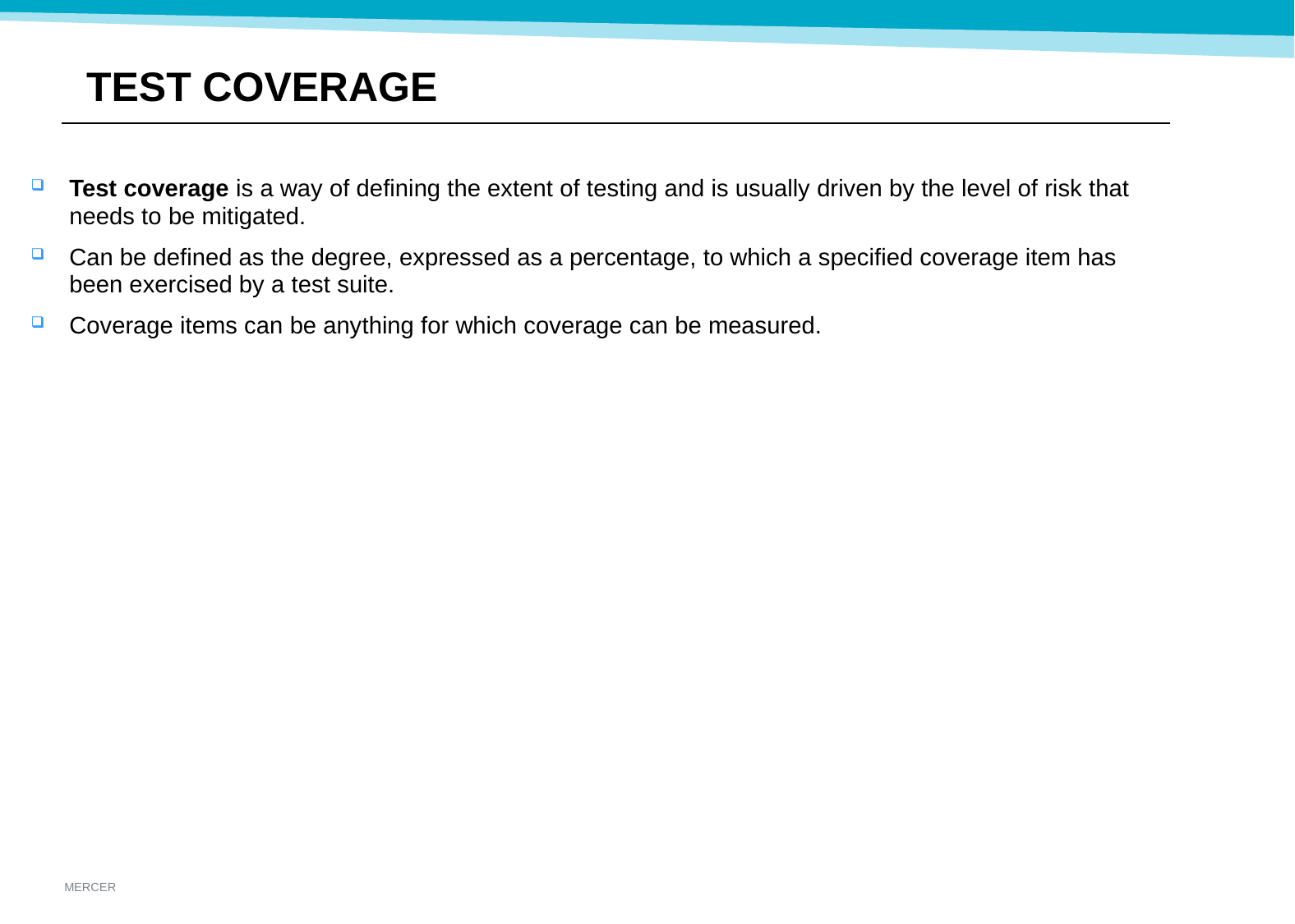

TEST COVERAGE
Test coverage is a way of defining the extent of testing and is usually driven by the level of risk that needs to be mitigated.
Can be defined as the degree, expressed as a percentage, to which a specified coverage item has been exercised by a test suite.
Coverage items can be anything for which coverage can be measured.